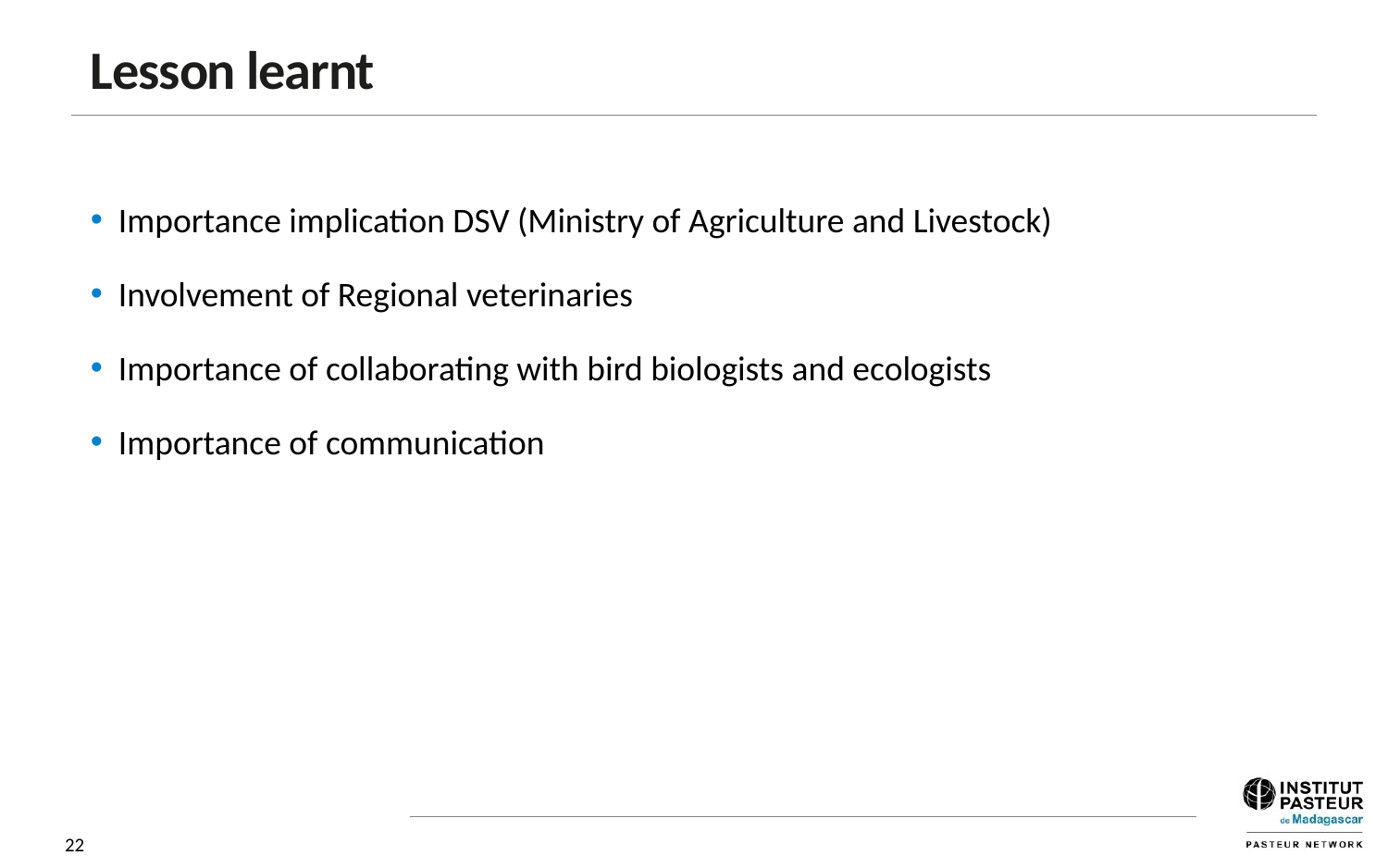

Lesson learnt

Importance implication DSV (Ministry of Agriculture and Livestock)
Involvement of Regional veterinaries
Importance of collaborating with bird biologists and ecologists
Importance of communication
22